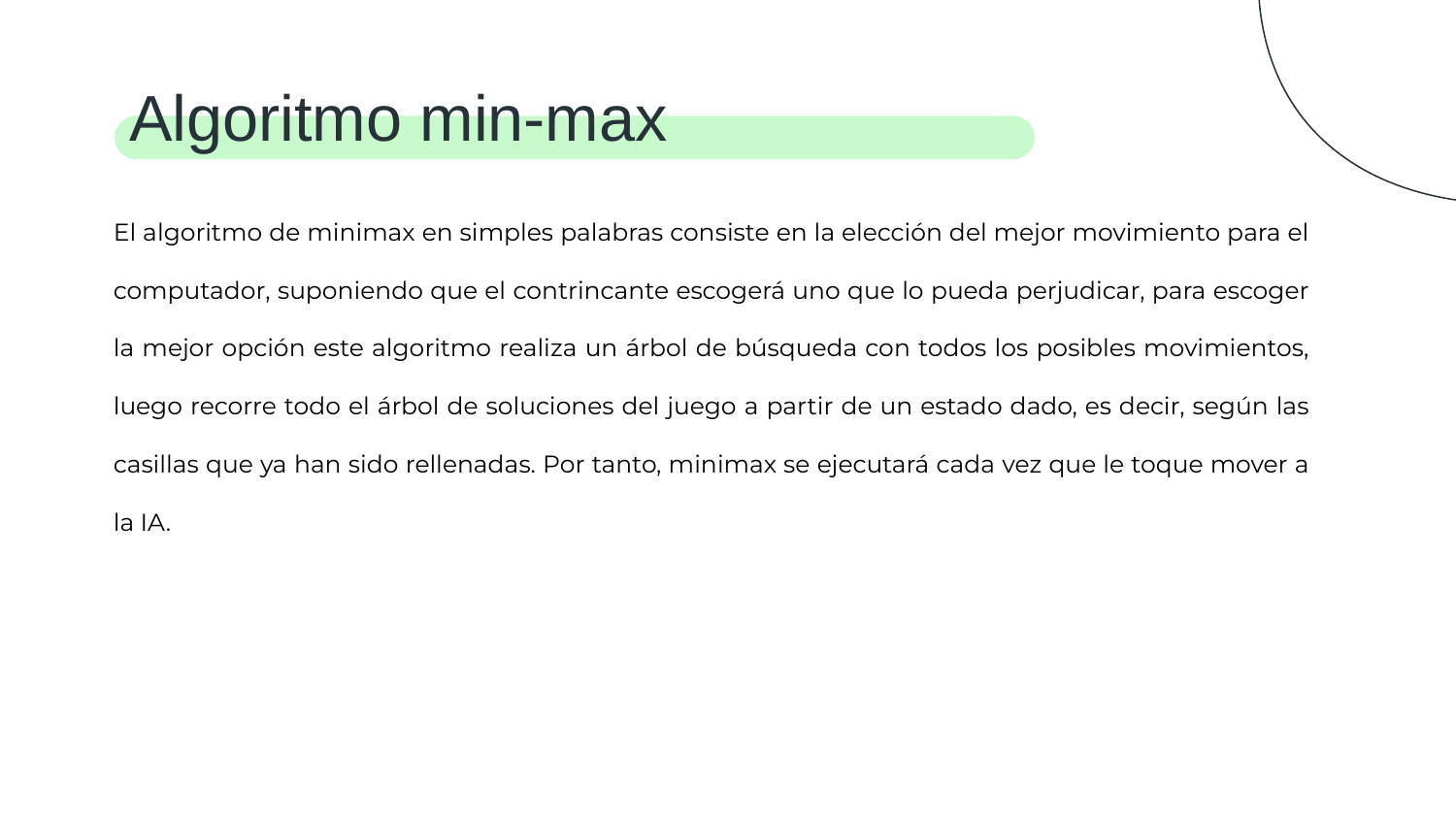

# Algoritmo min-max
El algoritmo de minimax en simples palabras consiste en la elección del mejor movimiento para el computador, suponiendo que el contrincante escogerá uno que lo pueda perjudicar, para escoger la mejor opción este algoritmo realiza un árbol de búsqueda con todos los posibles movimientos, luego recorre todo el árbol de soluciones del juego a partir de un estado dado, es decir, según las casillas que ya han sido rellenadas. Por tanto, minimax se ejecutará cada vez que le toque mover a la IA.